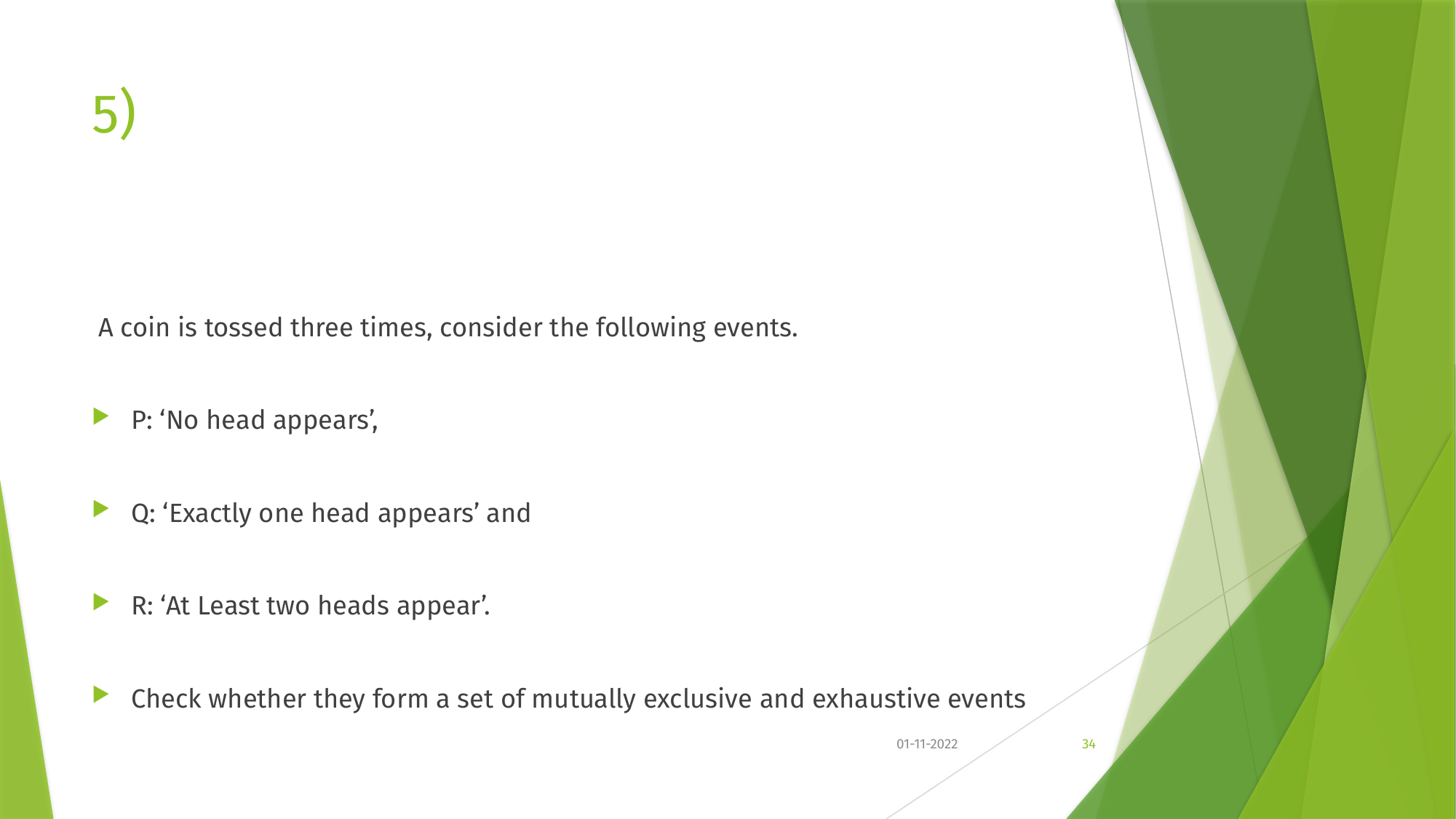

# 5)

 A coin is tossed three times, consider the following events.

P: ‘No head appears’,

Q: ‘Exactly one head appears’ and

R: ‘At Least two heads appear’.

Check whether they form a set of mutually exclusive and exhaustive events
01-11-2022
34